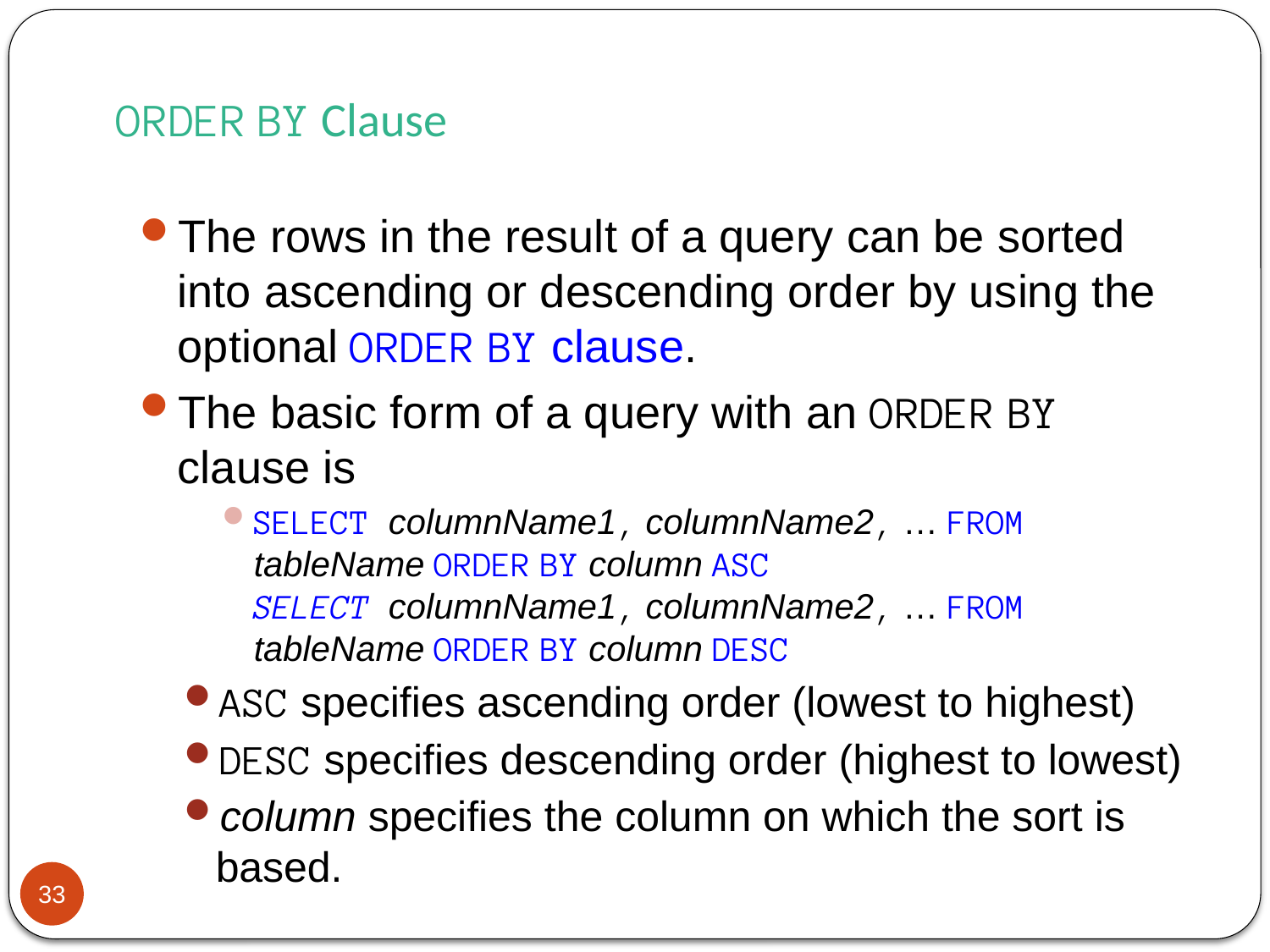

# ORDER BY Clause
The rows in the result of a query can be sorted into ascending or descending order by using the optional ORDER BY clause.
The basic form of a query with an ORDER BY clause is
SELECT columnName1, columnName2, … FROM tableName ORDER BY column ASC
SELECT columnName1, columnName2, … FROM tableName ORDER BY column DESC
ASC specifies ascending order (lowest to highest)
DESC specifies descending order (highest to lowest)
column specifies the column on which the sort is based.
33